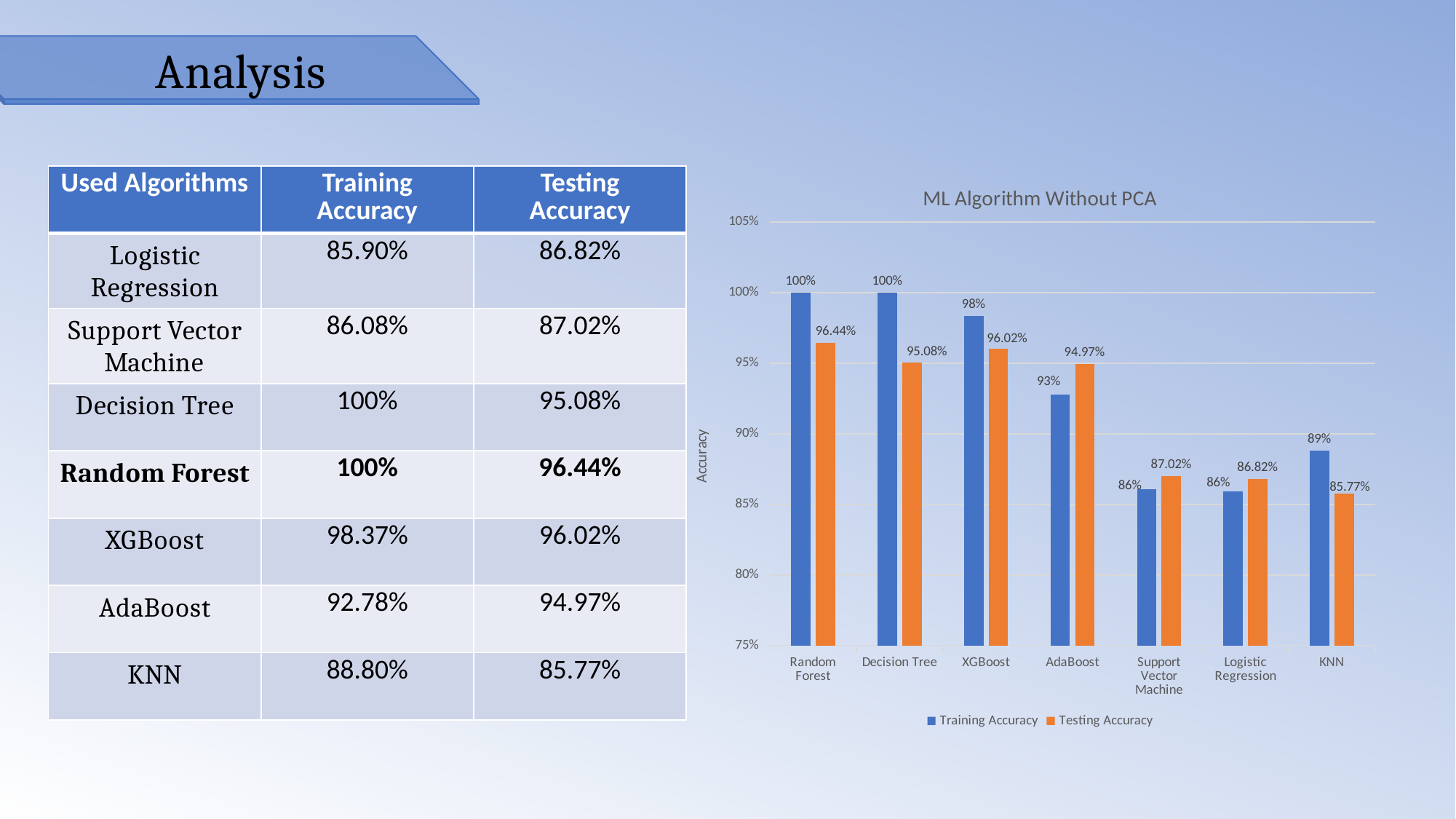

Analysis

| Used Algorithms | Training Accuracy | Testing Accuracy |
| --- | --- | --- |
| Logistic Regression | 85.90% | 86.82% |
| Support Vector Machine | 86.08% | 87.02% |
| Decision Tree | 100% | 95.08% |
| Random Forest | 100% | 96.44% |
| XGBoost | 98.37% | 96.02% |
| AdaBoost | 92.78% | 94.97% |
| KNN | 88.80% | 85.77% |

### Chart: ML Algorithm Without PCA

| Category | Training Accuracy | Testing Accuracy |
|---|---|---|
| Random Forest | 1.0 | 0.9644 |
| Decision Tree | 1.0 | 0.9508 |
| XGBoost | 0.9837 | 0.9602 |
| AdaBoost | 0.9278 | 0.9497 |
| Support Vector Machine | 0.8608 | 0.8702 |
| Logistic Regression | 0.859 | 0.8682 |
| KNN | 0.888 | 0.8577 |